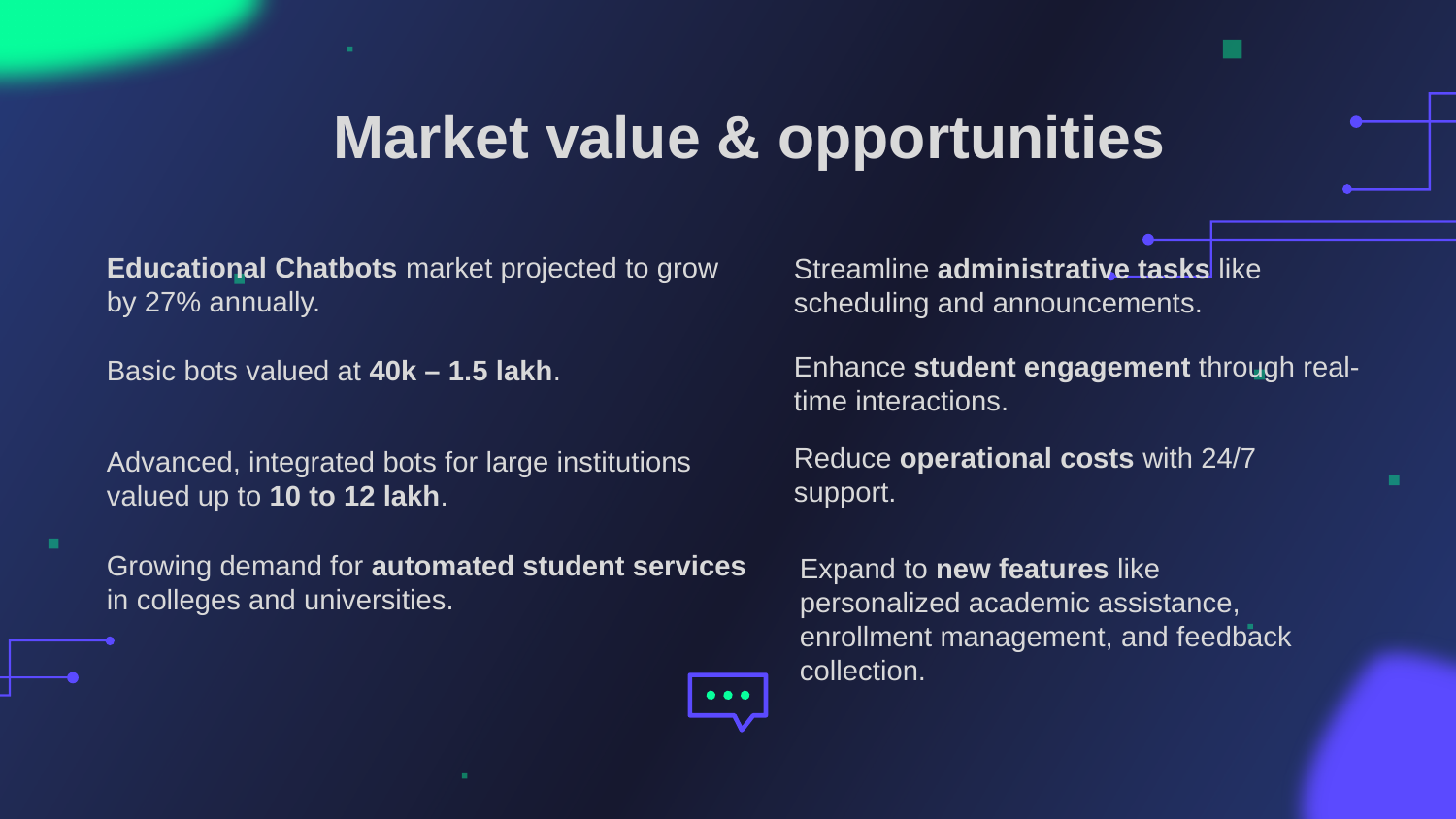

Market value & opportunities

Educational Chatbots market projected to grow by 27% annually.
Streamline administrative tasks like scheduling and announcements.
Enhance student engagement through real-time interactions.
Basic bots valued at 40k – 1.5 lakh.
Reduce operational costs with 24/7 support.
Advanced, integrated bots for large institutions valued up to 10 to 12 lakh.
Growing demand for automated student services in colleges and universities.
Expand to new features like personalized academic assistance, enrollment management, and feedback collection.